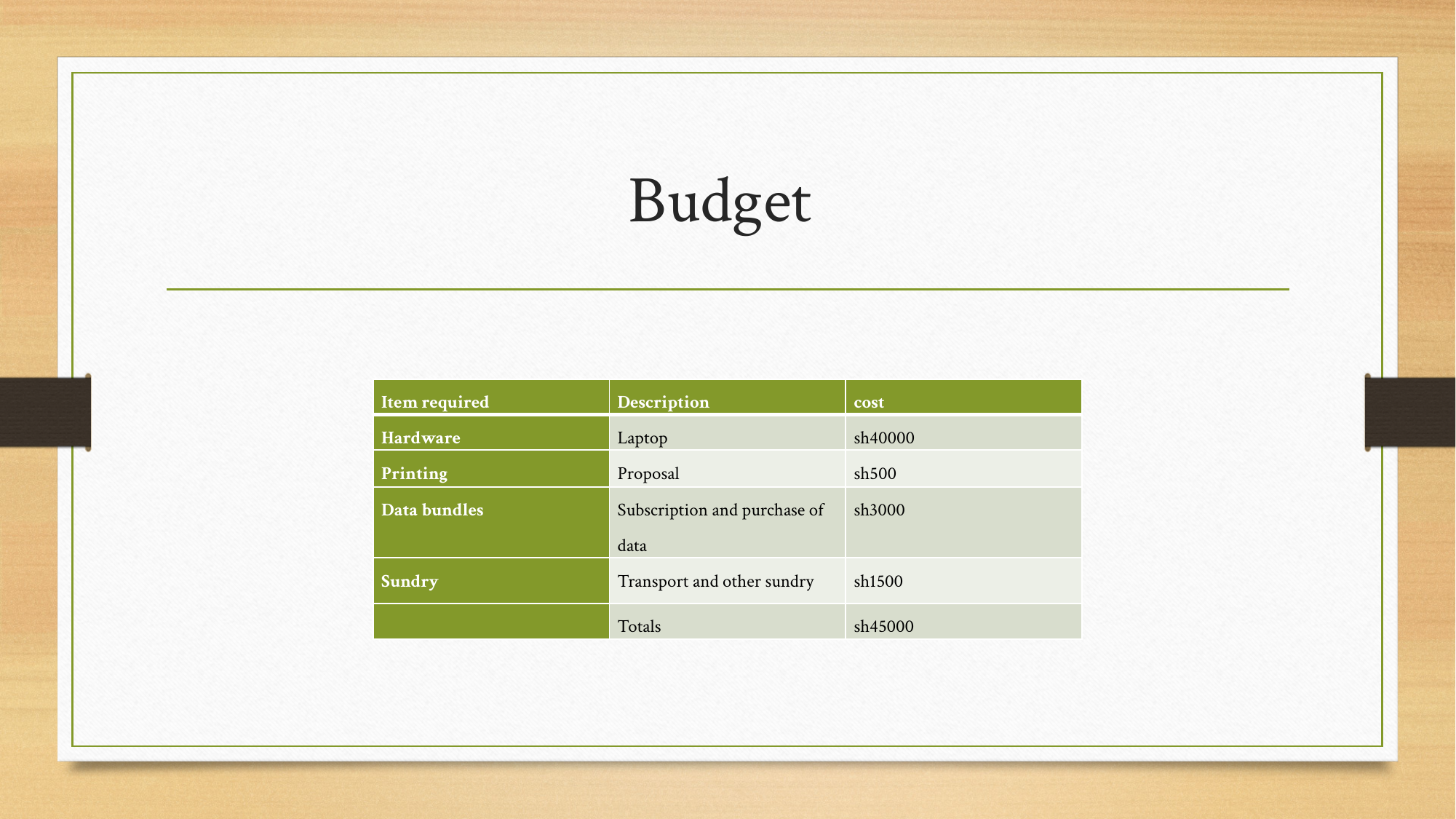

# Budget
| Item required | Description | cost |
| --- | --- | --- |
| Hardware | Laptop | sh40000 |
| Printing | Proposal | sh500 |
| Data bundles | Subscription and purchase of data | sh3000 |
| Sundry | Transport and other sundry | sh1500 |
|  | Totals | sh45000 |